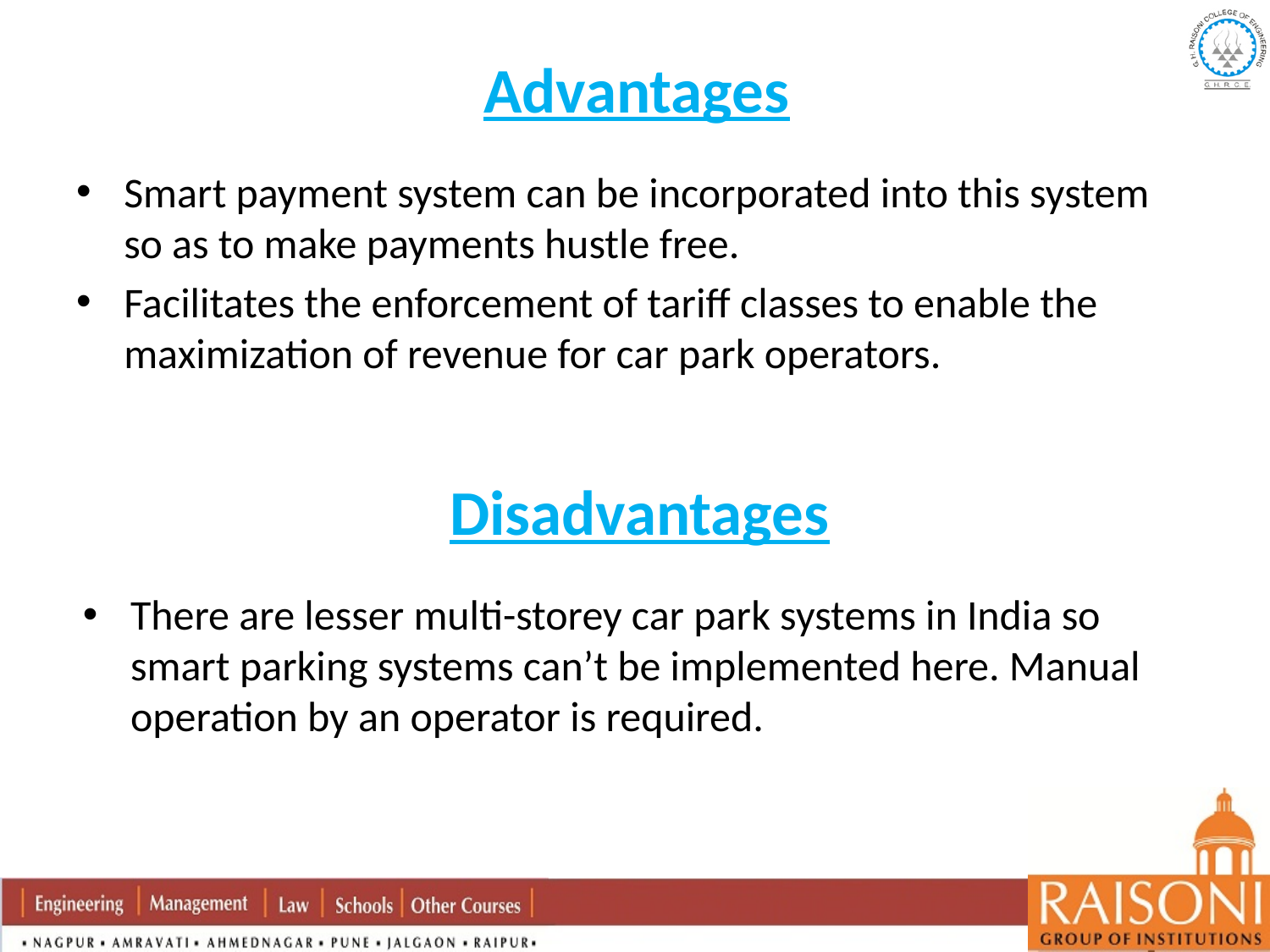

# Advantages
Smart payment system can be incorporated into this system so as to make payments hustle free.
Facilitates the enforcement of tariff classes to enable the maximization of revenue for car park operators.
Disadvantages
There are lesser multi-storey car park systems in India so smart parking systems can’t be implemented here. Manual operation by an operator is required.